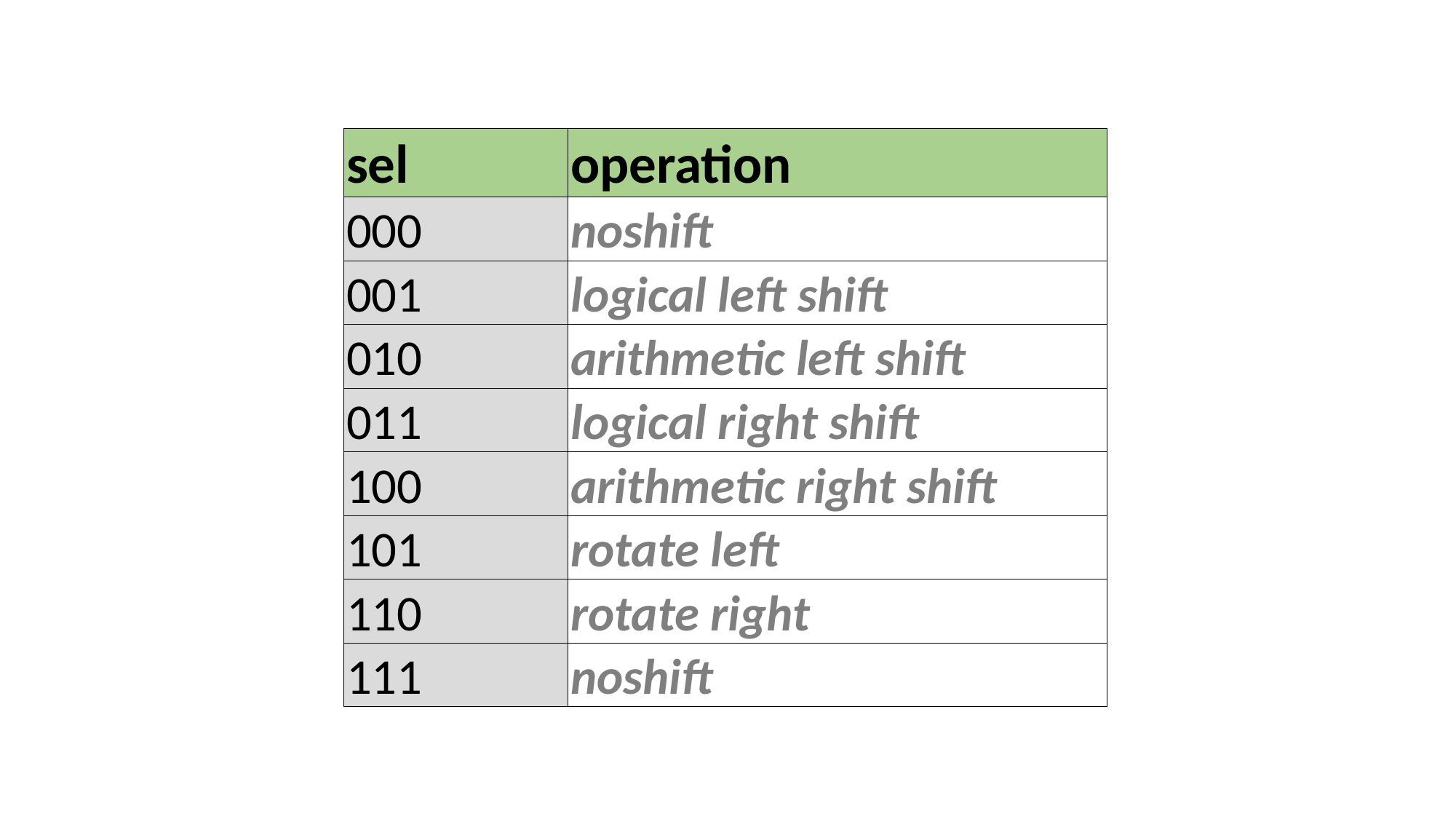

| sel | operation |
| --- | --- |
| 000 | noshift |
| 001 | logical left shift |
| 010 | arithmetic left shift |
| 011 | logical right shift |
| 100 | arithmetic right shift |
| 101 | rotate left |
| 110 | rotate right |
| 111 | noshift |